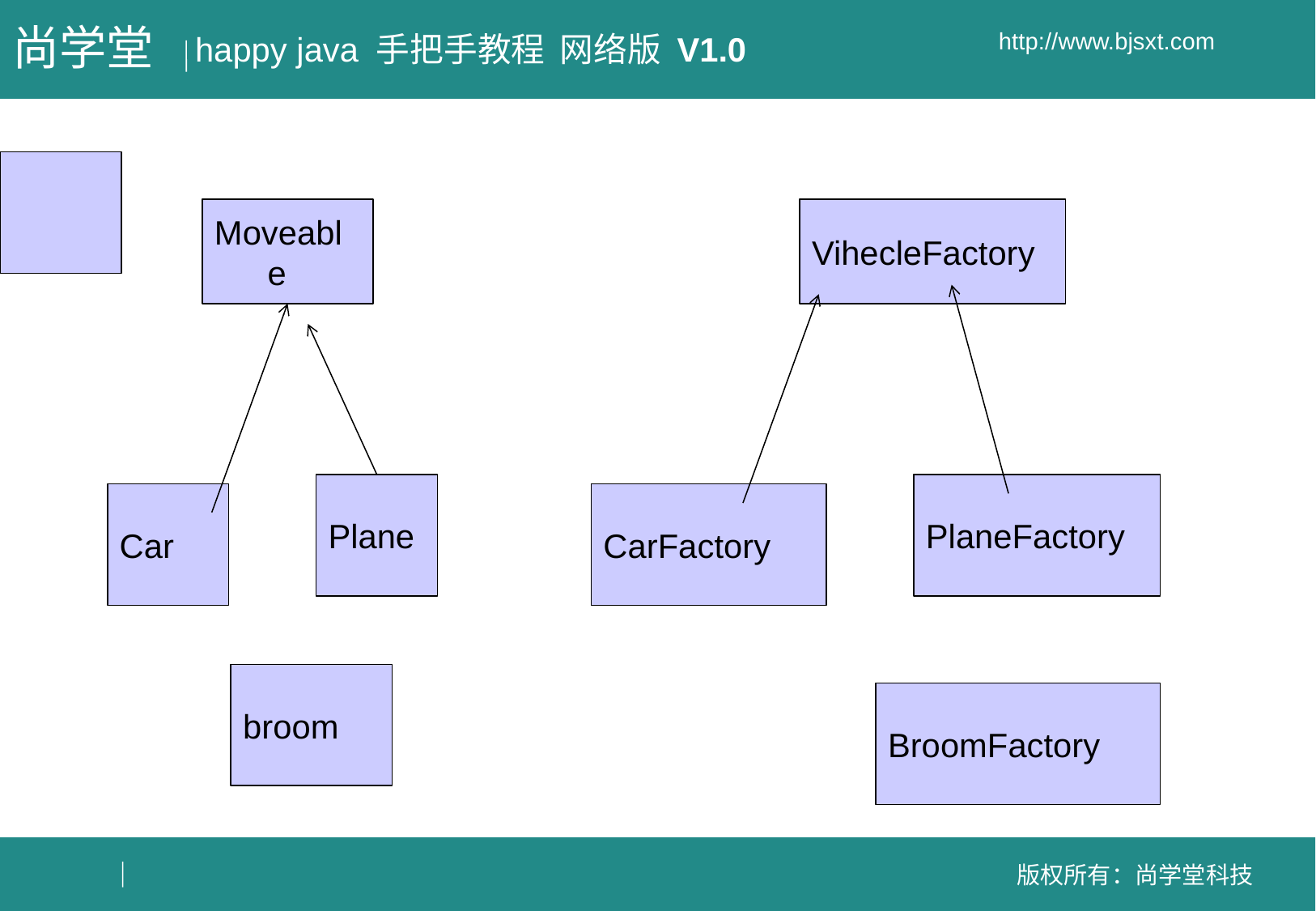

Moveable
VihecleFactory
Plane
PlaneFactory
Car
CarFactory
broom
BroomFactory